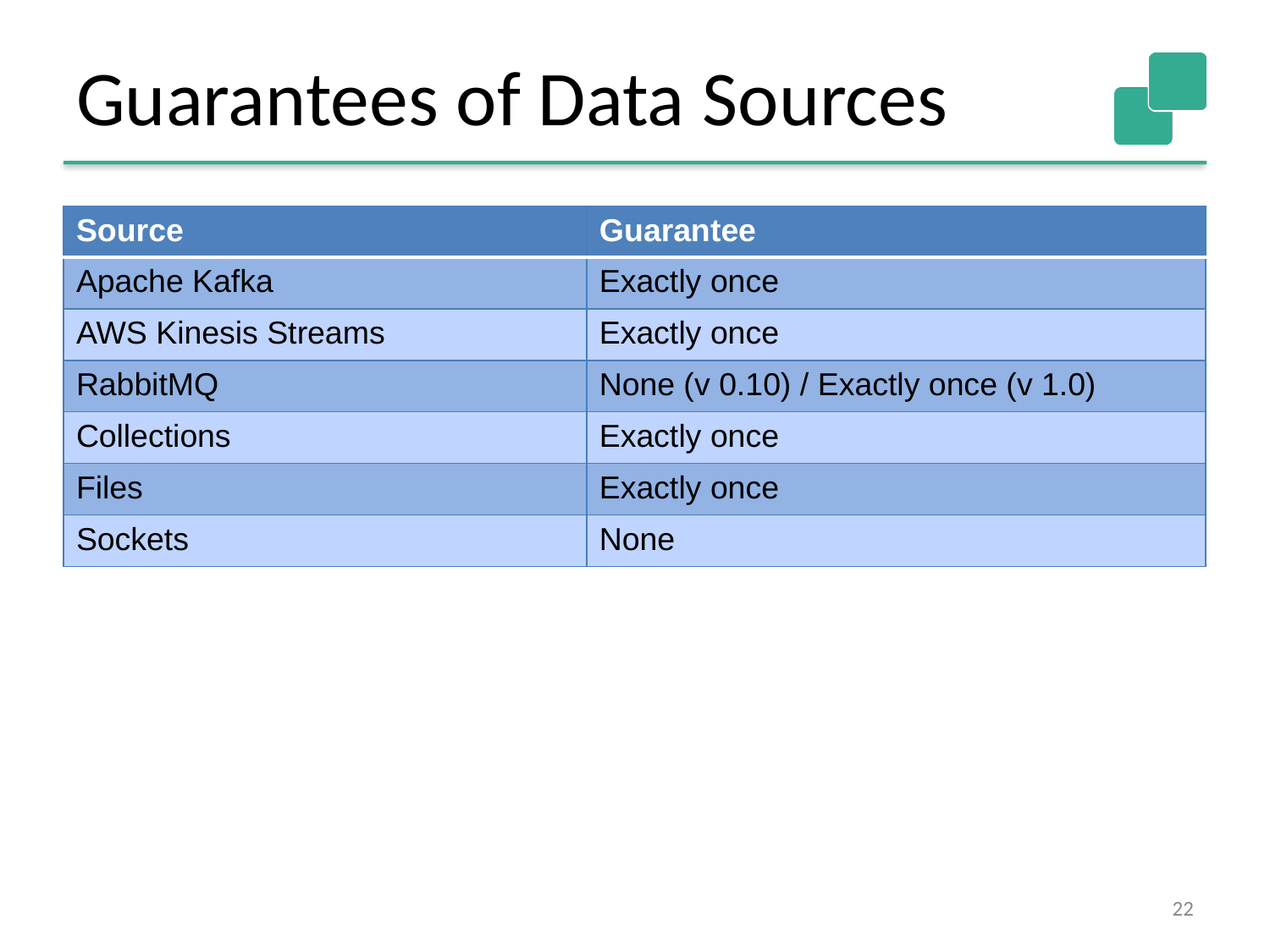

# Guarantees of Data Sources
| Source | Guarantee |
| --- | --- |
| Apache Kafka | Exactly once |
| AWS Kinesis Streams | Exactly once |
| RabbitMQ | None (v 0.10) / Exactly once (v 1.0) |
| Collections | Exactly once |
| Files | Exactly once |
| Sockets | None |
22